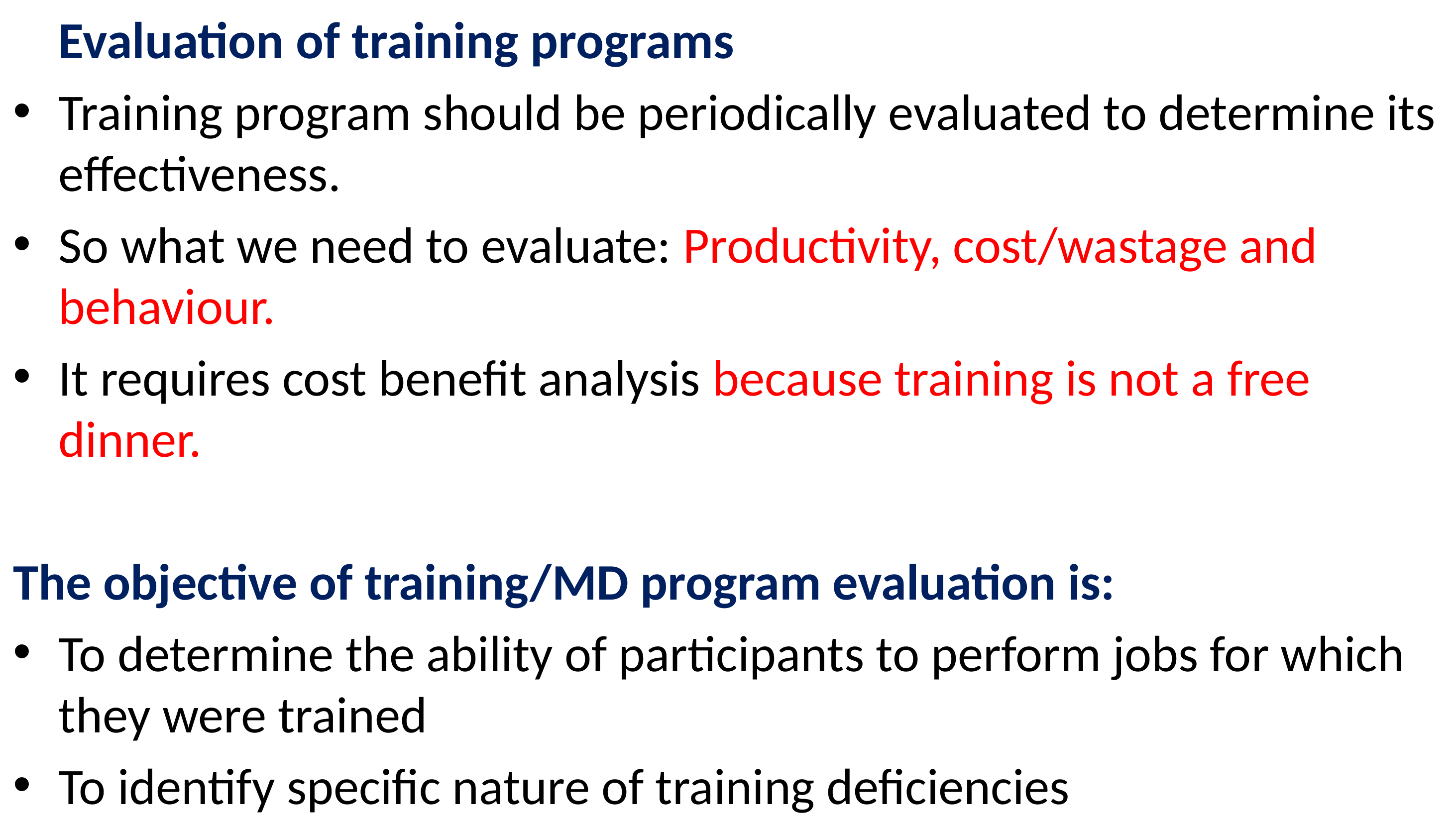

Evaluation of training programs
Training program should be periodically evaluated to determine its effectiveness.
So what we need to evaluate: Productivity, cost/wastage and behaviour.
It requires cost benefit analysis because training is not a free dinner.

The objective of training/MD program evaluation is:
To determine the ability of participants to perform jobs for which they were trained
To identify specific nature of training deficiencies